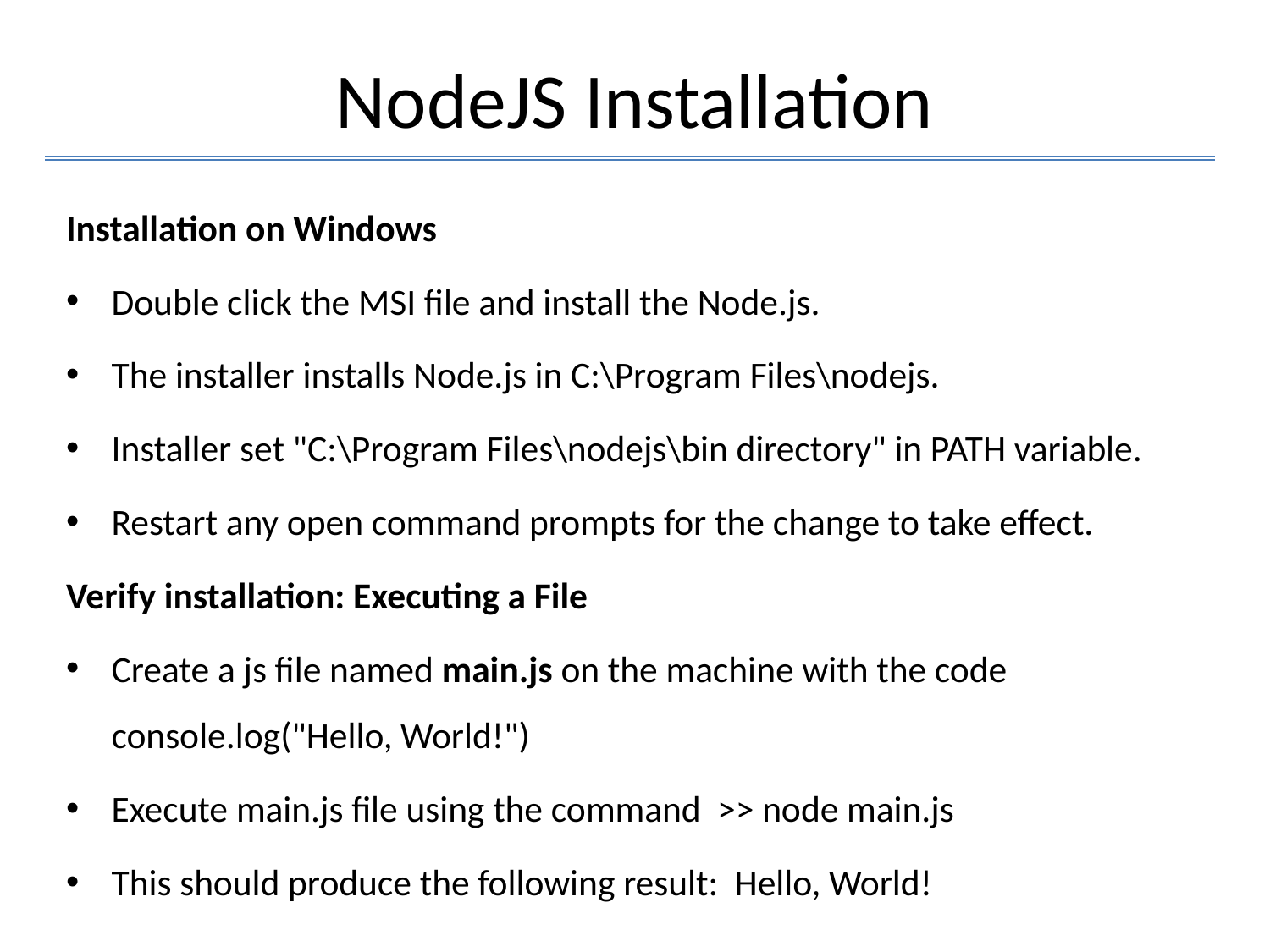

# NodeJS Installation
Installation on Windows
Double click the MSI file and install the Node.js.
The installer installs Node.js in C:\Program Files\nodejs.
Installer set "C:\Program Files\nodejs\bin directory" in PATH variable.
Restart any open command prompts for the change to take effect.
Verify installation: Executing a File
Create a js file named main.js on the machine with the code
console.log("Hello, World!")
Execute main.js file using the command  >> node main.js
This should produce the following result:  Hello, World!